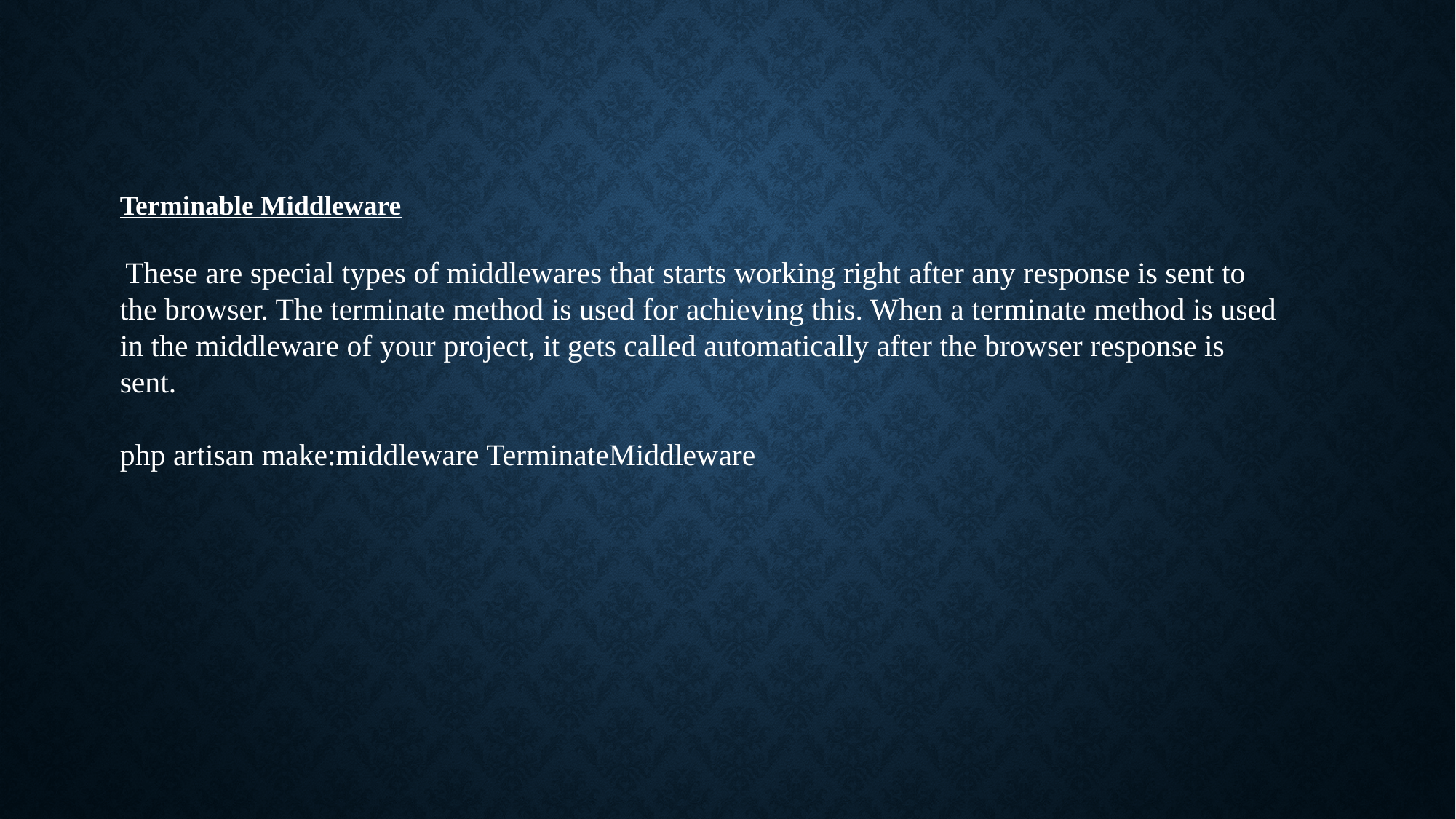

Terminable Middleware

 These are special types of middlewares that starts working right after any response is sent to the browser. The terminate method is used for achieving this. When a terminate method is used in the middleware of your project, it gets called automatically after the browser response is sent.

php artisan make:middleware TerminateMiddleware